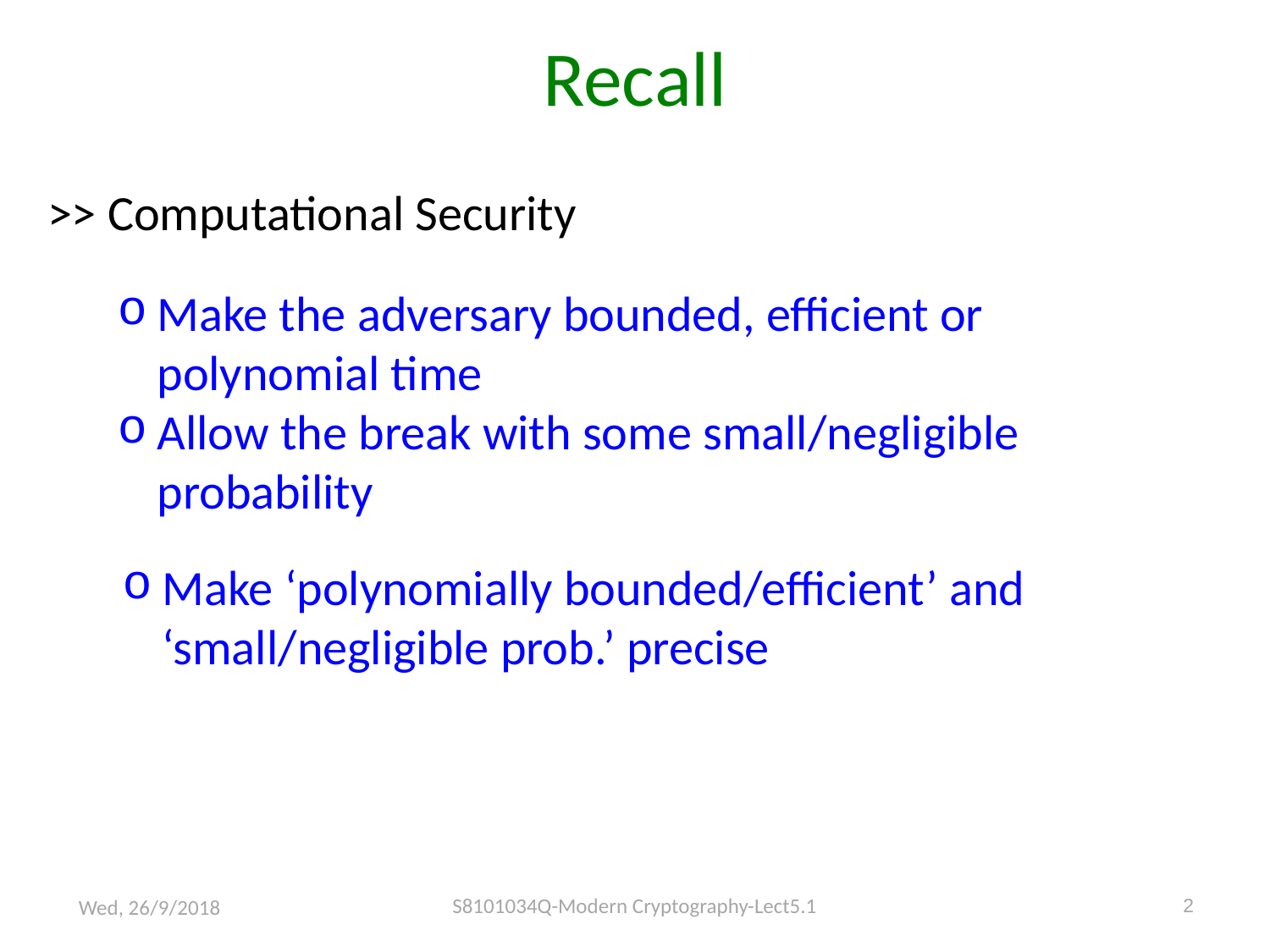

# Recall
>> Computational Security
Make the adversary bounded, efficient or polynomial time
Allow the break with some small/negligible probability
Make ‘polynomially bounded/efficient’ and ‘small/negligible prob.’ precise
S8101034Q-Modern Cryptography-Lect5.1
2
Wed, 26/9/2018